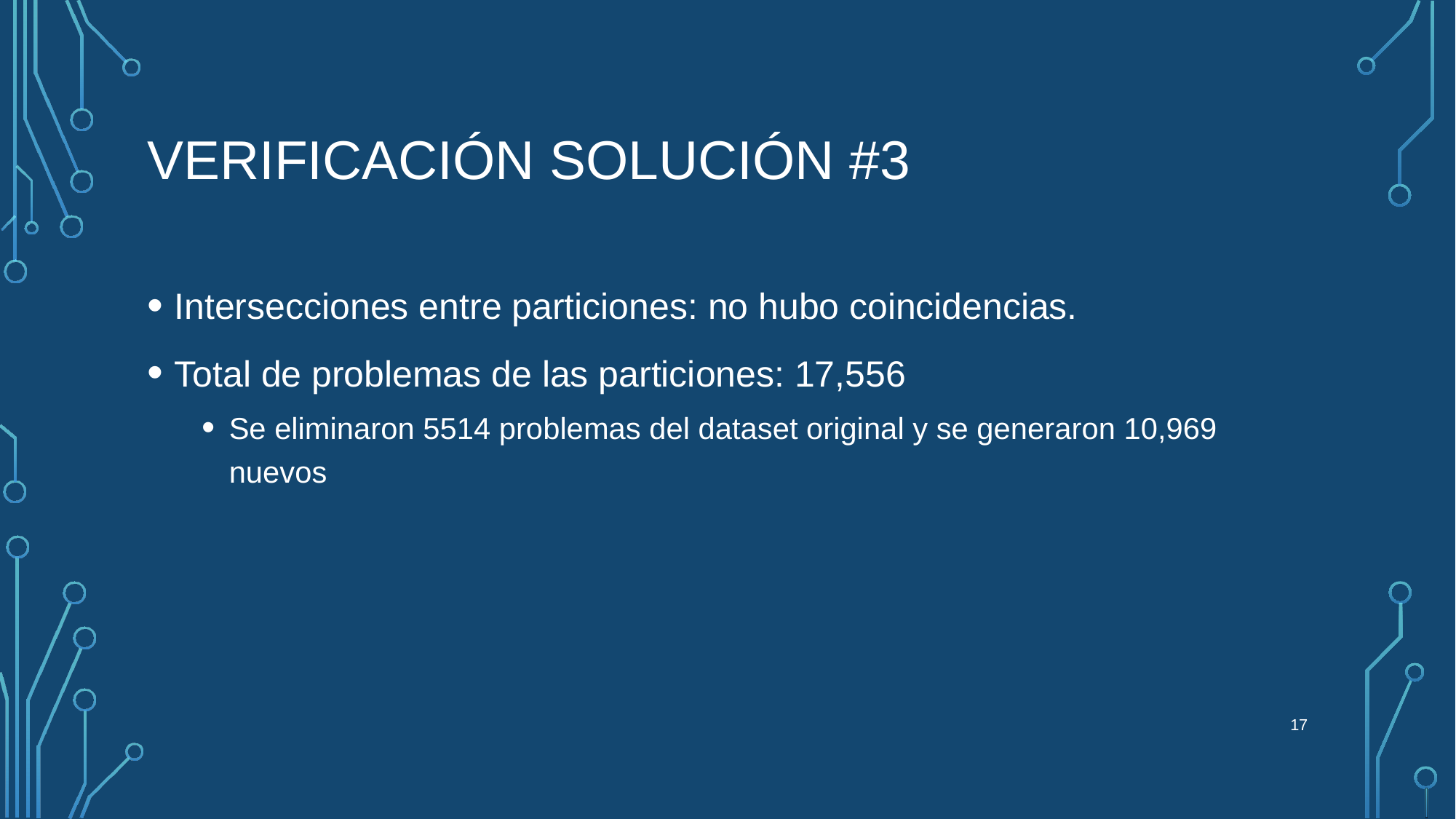

# Verificación solución #3
Intersecciones entre particiones: no hubo coincidencias.
Total de problemas de las particiones: 17,556
Se eliminaron 5514 problemas del dataset original y se generaron 10,969 nuevos

17